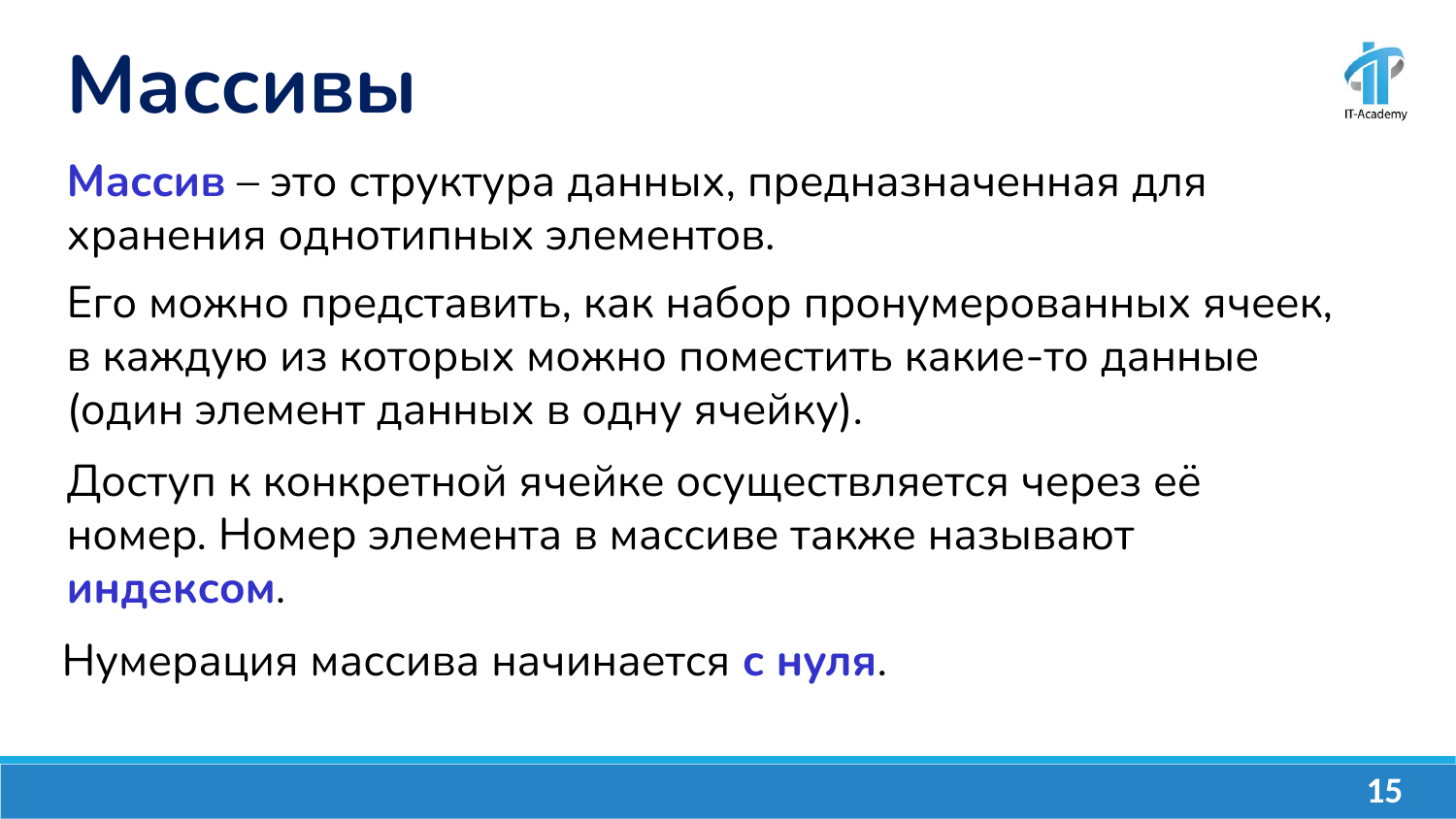

Массивы
Массив – это структура данных, предназначенная для хранения однотипных элементов.
Его можно представить, как набор пронумерованных ячеек, в каждую из которых можно поместить какие-то данные (один элемент данных в одну ячейку).
Доступ к конкретной ячейке осуществляется через её номер. Номер элемента в массиве также называют индексом.
Нумерация массива начинается с нуля.
15